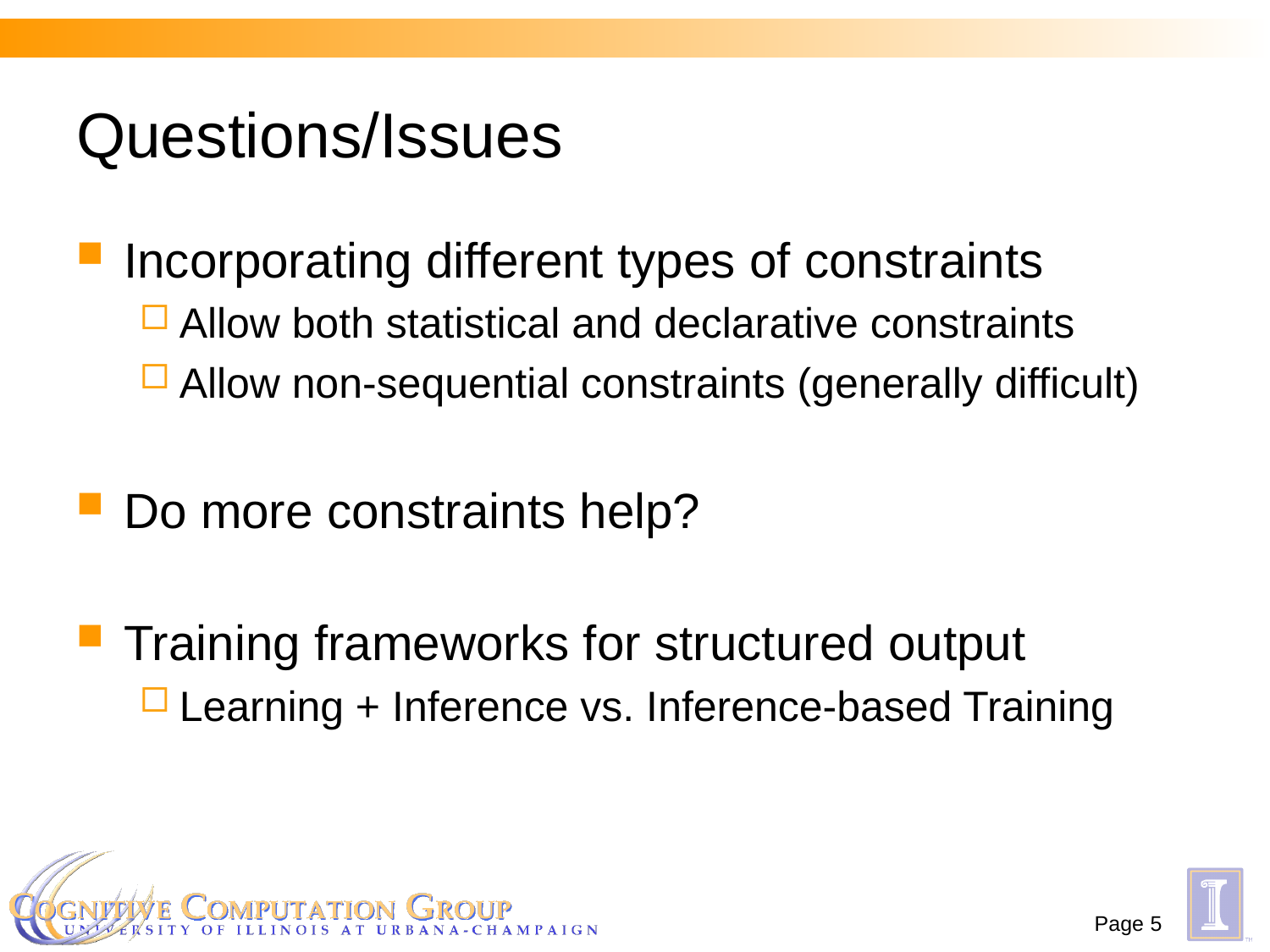

# Questions/Issues
Incorporating different types of constraints
Allow both statistical and declarative constraints
Allow non-sequential constraints (generally difficult)

Do more constraints help?

Training frameworks for structured output
Learning + Inference vs. Inference-based Training
Page 5